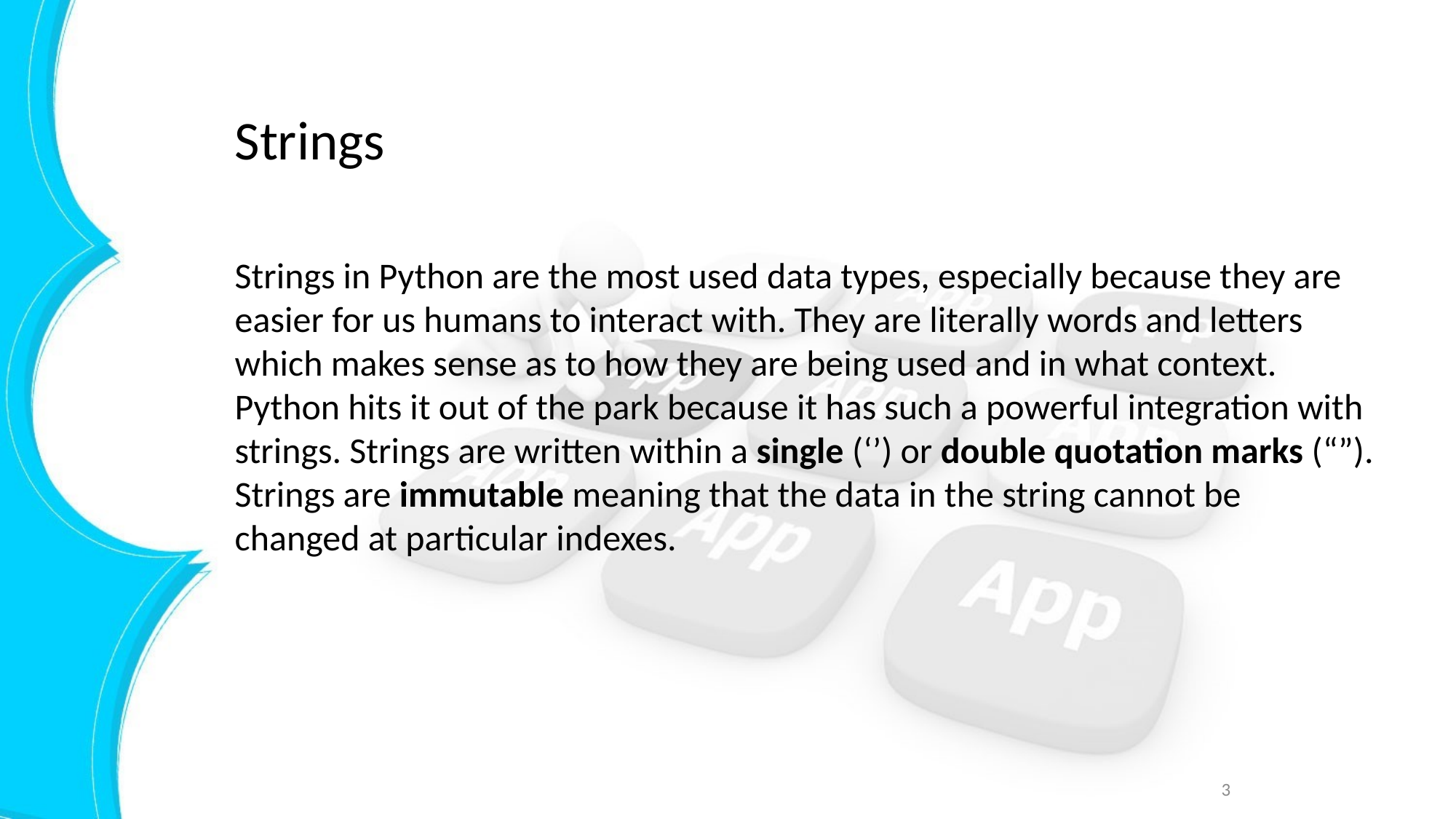

# Strings
Strings in Python are the most used data types, especially because they are easier for us humans to interact with. They are literally words and letters which makes sense as to how they are being used and in what context. Python hits it out of the park because it has such a powerful integration with strings. Strings are written within a single (‘’) or double quotation marks (“”). Strings are immutable meaning that the data in the string cannot be changed at particular indexes.
3